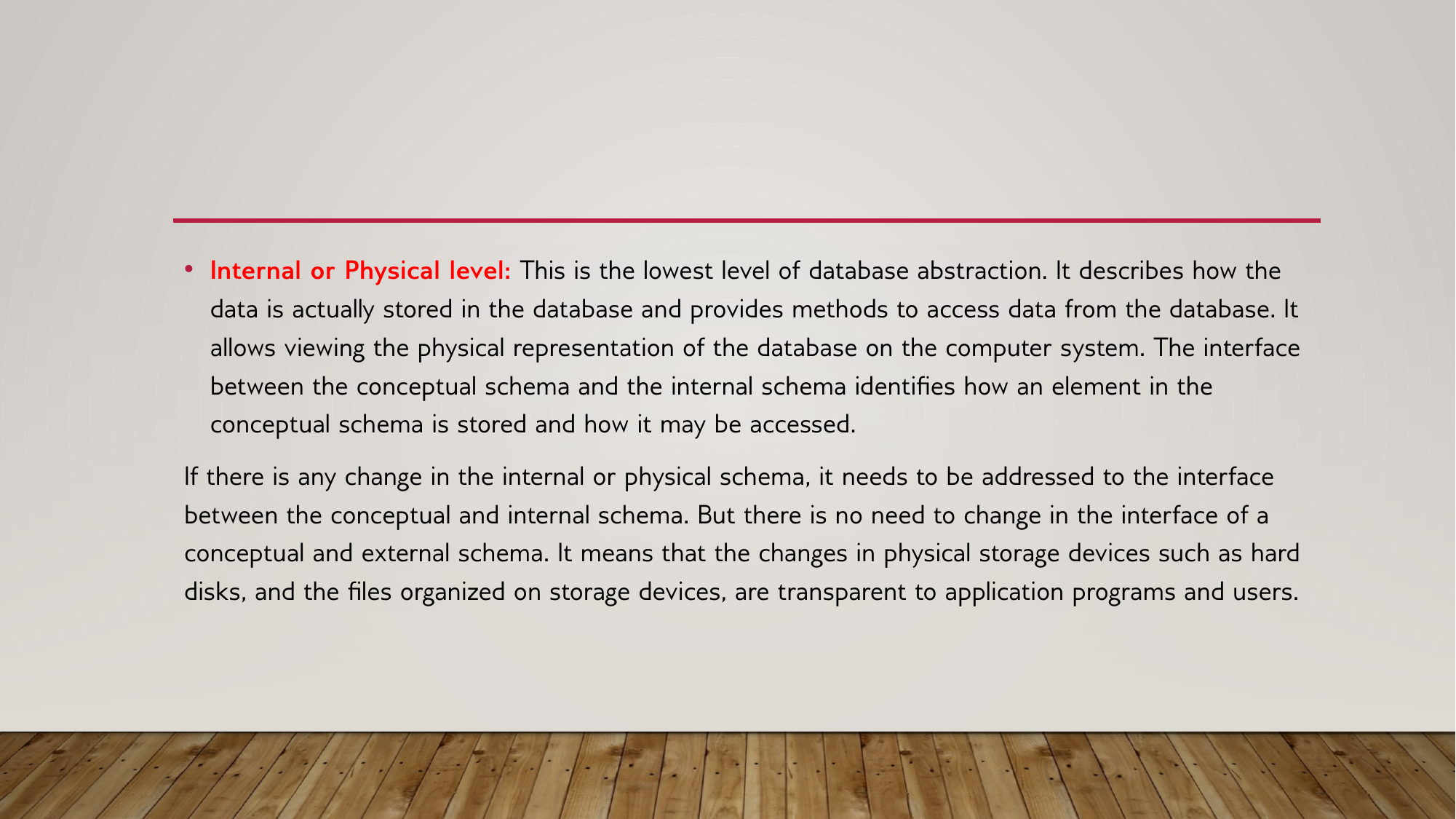

#
Internal or Physical level: This is the lowest level of database abstraction. It describes how the data is actually stored in the database and provides methods to access data from the database. It allows viewing the physical representation of the database on the computer system. The interface between the conceptual schema and the internal schema identifies how an element in the conceptual schema is stored and how it may be accessed.
If there is any change in the internal or physical schema, it needs to be addressed to the interface between the conceptual and internal schema. But there is no need to change in the interface of a conceptual and external schema. It means that the changes in physical storage devices such as hard disks, and the files organized on storage devices, are transparent to application programs and users.